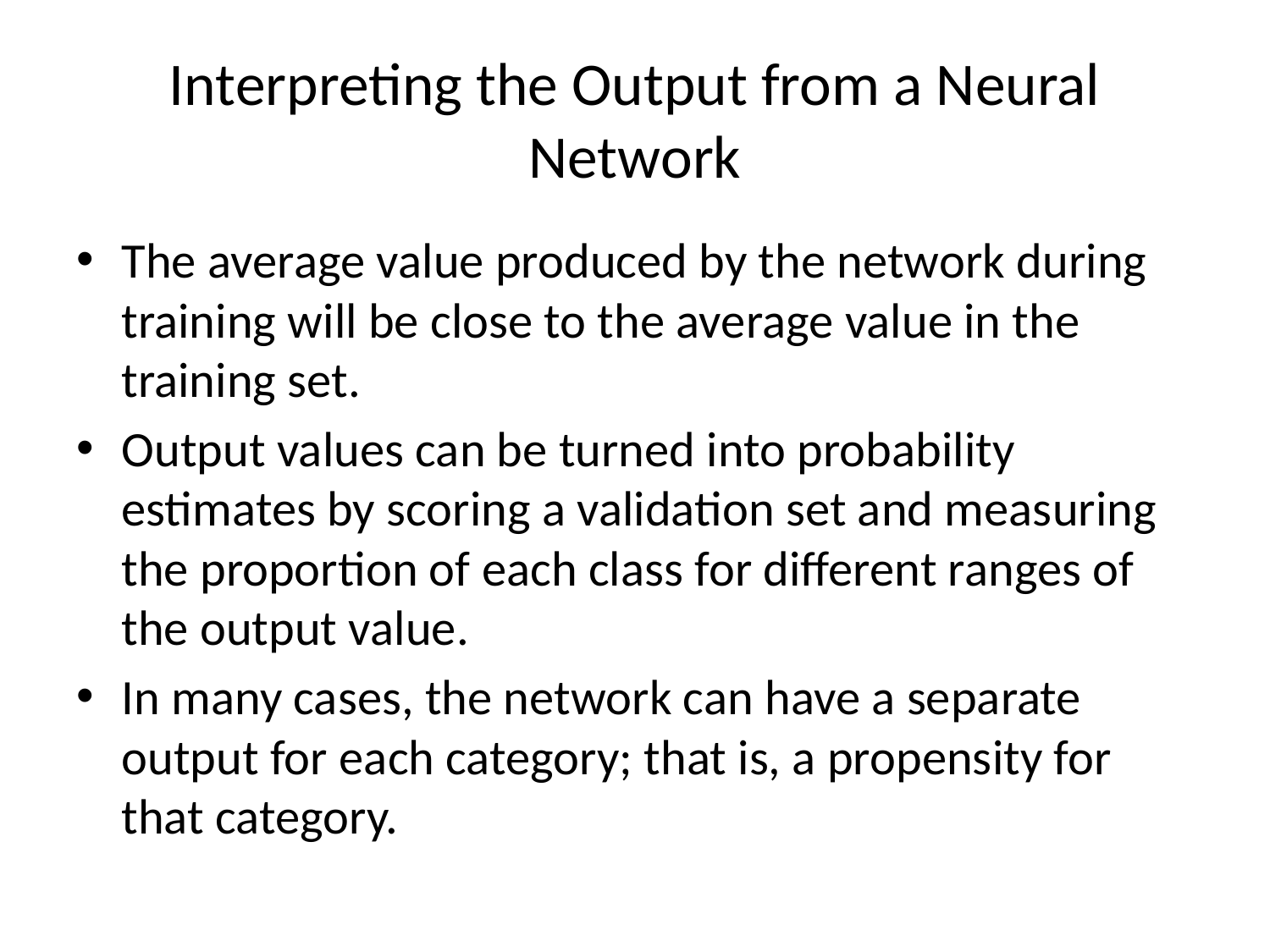

# Interpreting the Output from a Neural Network
The average value produced by the network during training will be close to the average value in the training set.
Output values can be turned into probability estimates by scoring a validation set and measuring the proportion of each class for different ranges of the output value.
In many cases, the network can have a separate output for each category; that is, a propensity for that category.